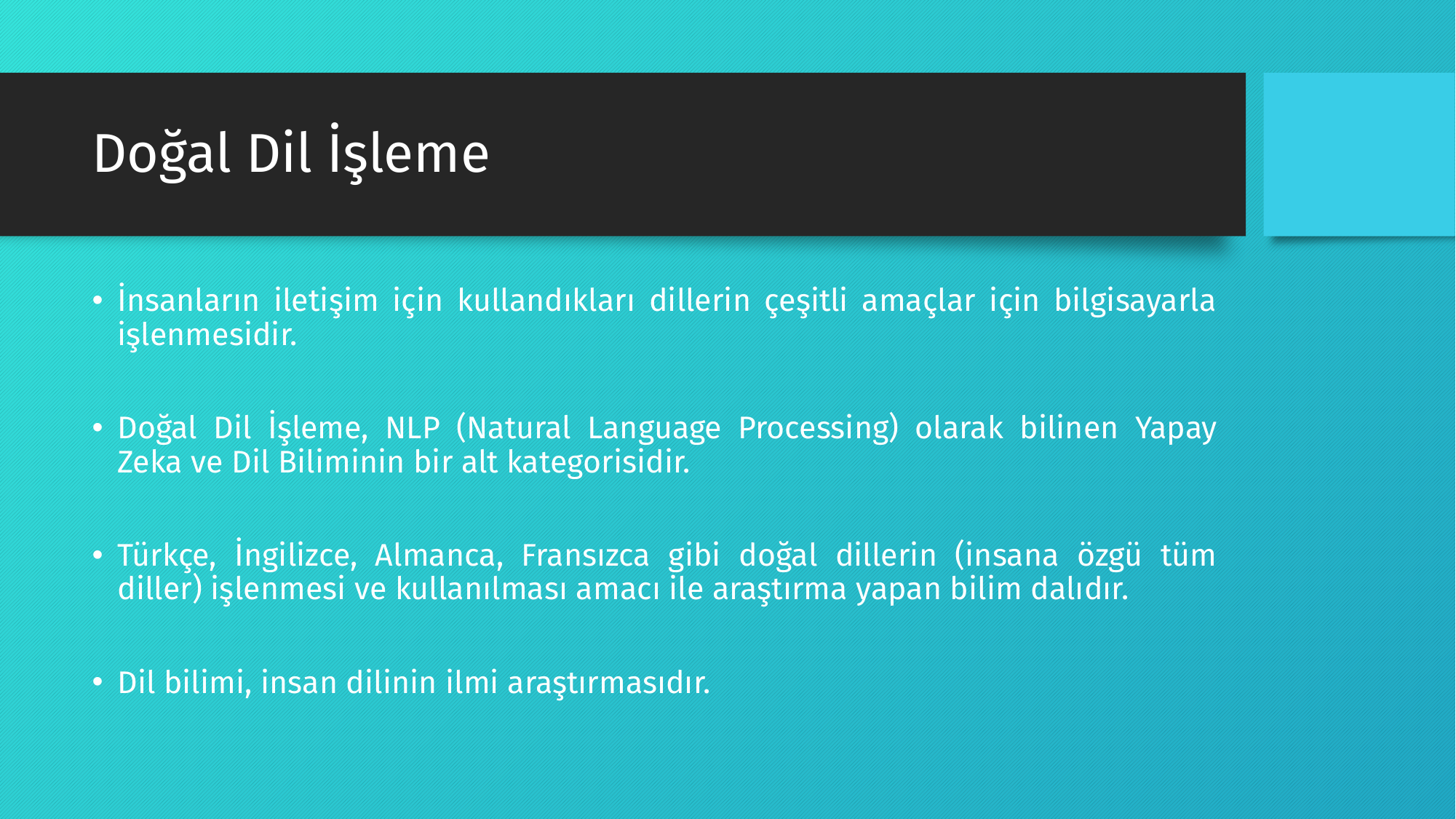

# Doğal Dil İşleme
İnsanların iletişim için kullandıkları dillerin çeşitli amaçlar için bilgisayarla işlenmesidir.

Doğal Dil İşleme, NLP (Natural Language Processing) olarak bilinen Yapay Zeka ve Dil Biliminin bir alt kategorisidir.

Türkçe, İngilizce, Almanca, Fransızca gibi doğal dillerin (insana özgü tüm diller) işlenmesi ve kullanılması amacı ile araştırma yapan bilim dalıdır.

Dil bilimi, insan dilinin ilmi araştırmasıdır.